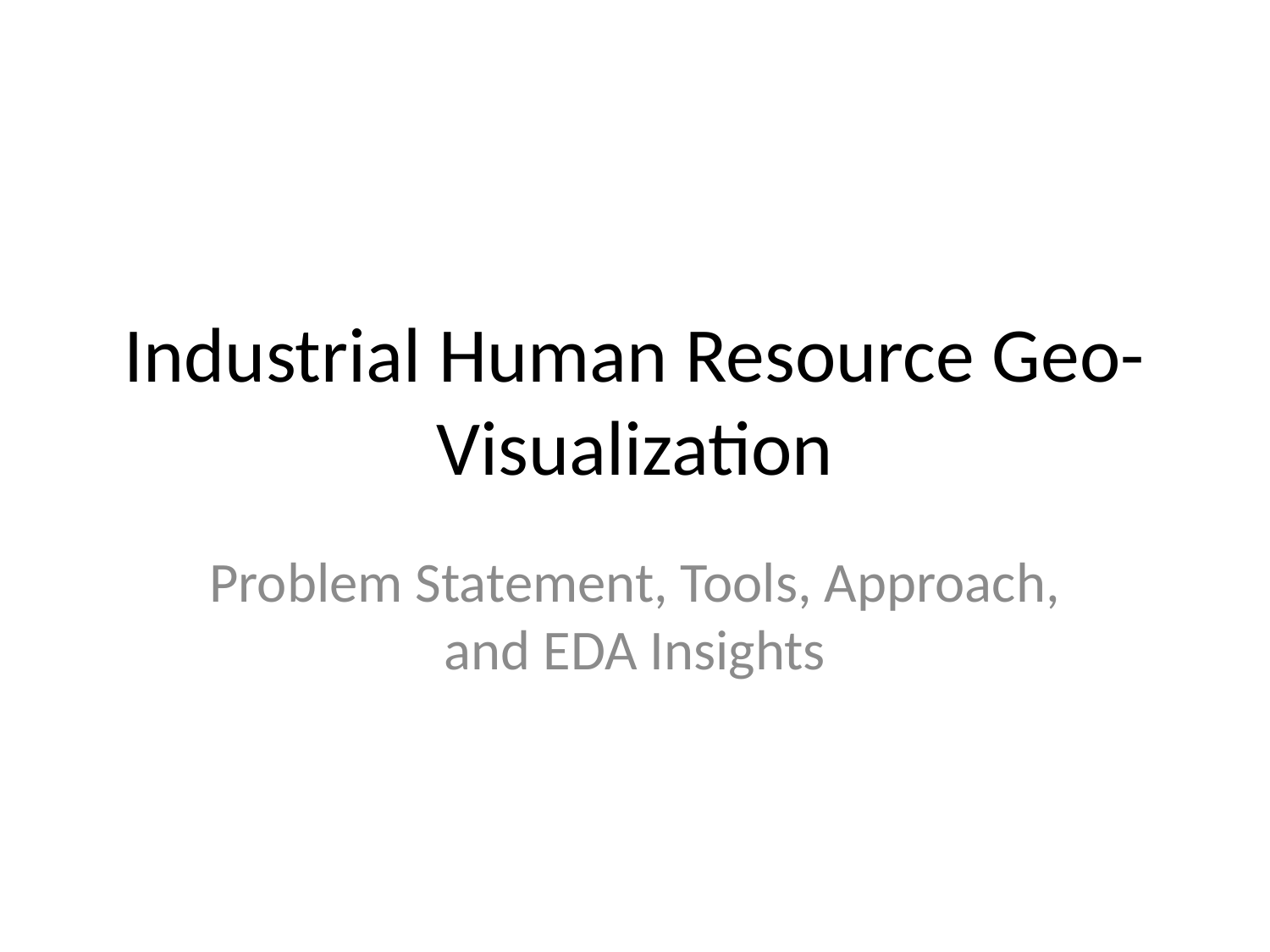

# Industrial Human Resource Geo-Visualization
Problem Statement, Tools, Approach, and EDA Insights